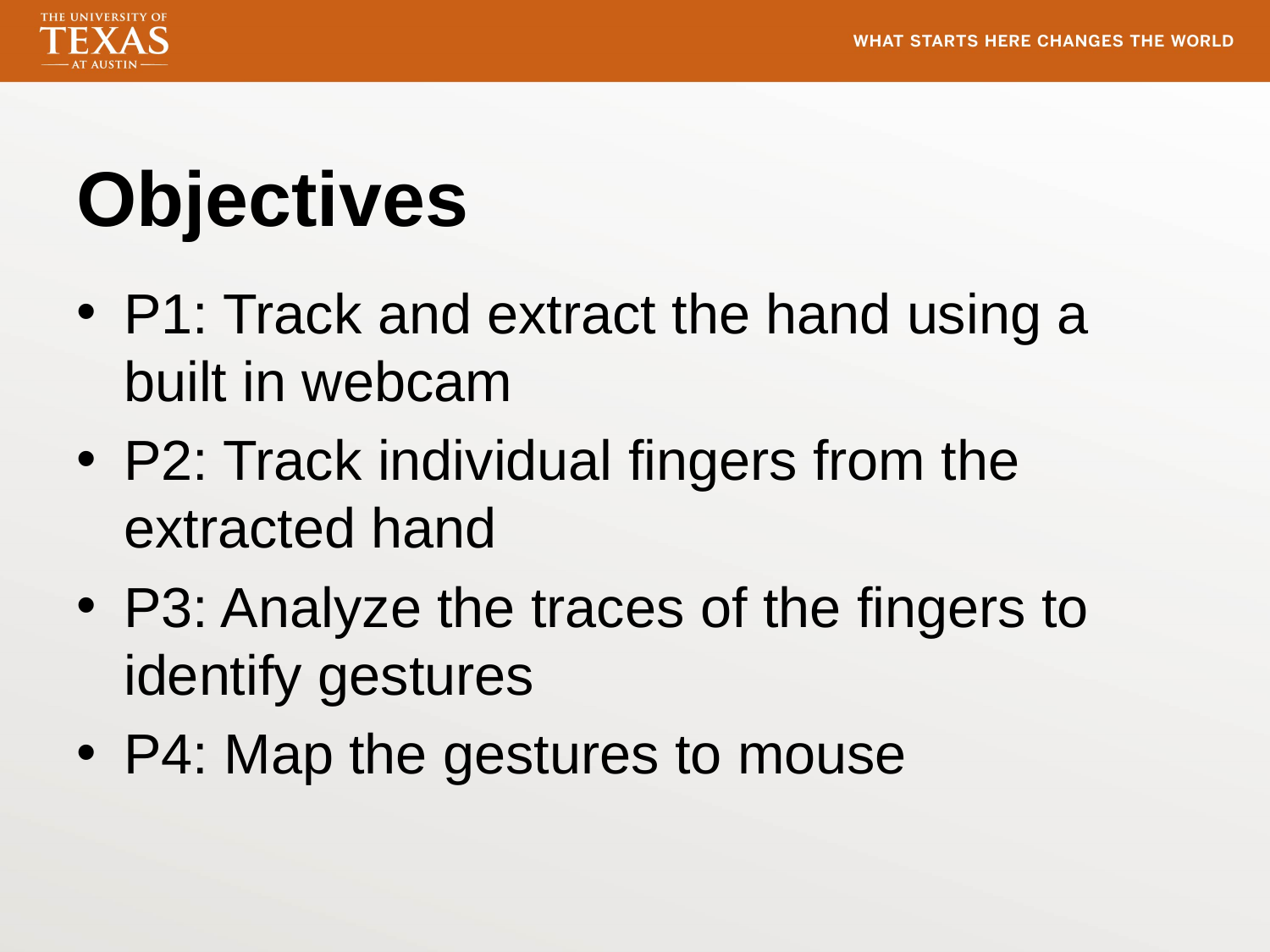

# Objectives
P1: Track and extract the hand using a built in webcam
P2: Track individual fingers from the extracted hand
P3: Analyze the traces of the fingers to identify gestures
P4: Map the gestures to mouse